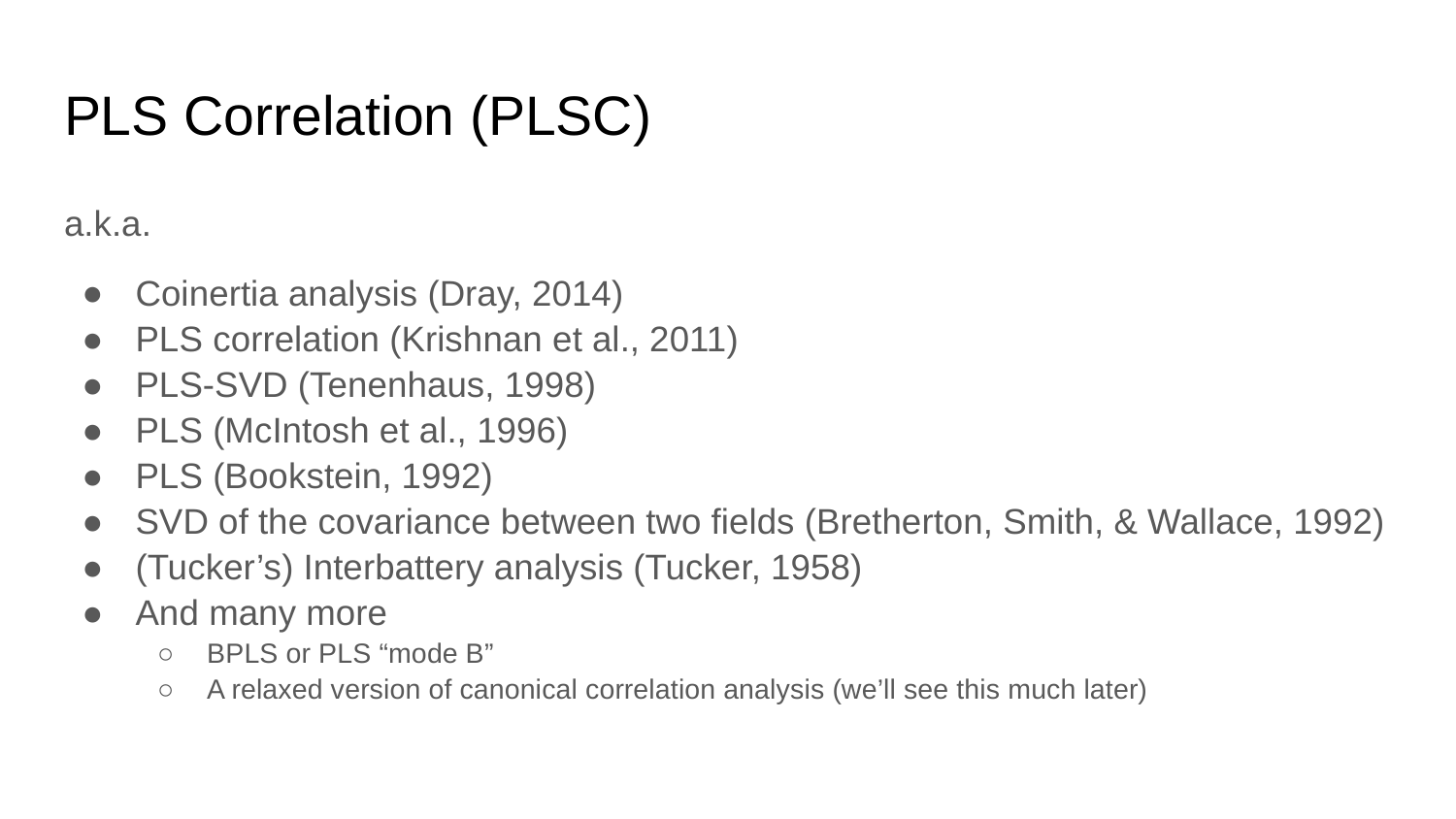

# PLS Correlation (PLSC)
a.k.a.
Coinertia analysis (Dray, 2014)
PLS correlation (Krishnan et al., 2011)
PLS-SVD (Tenenhaus, 1998)
PLS (McIntosh et al., 1996)
PLS (Bookstein, 1992)
SVD of the covariance between two fields (Bretherton, Smith, & Wallace, 1992)
(Tucker’s) Interbattery analysis (Tucker, 1958)
And many more
BPLS or PLS “mode B”
A relaxed version of canonical correlation analysis (we’ll see this much later)